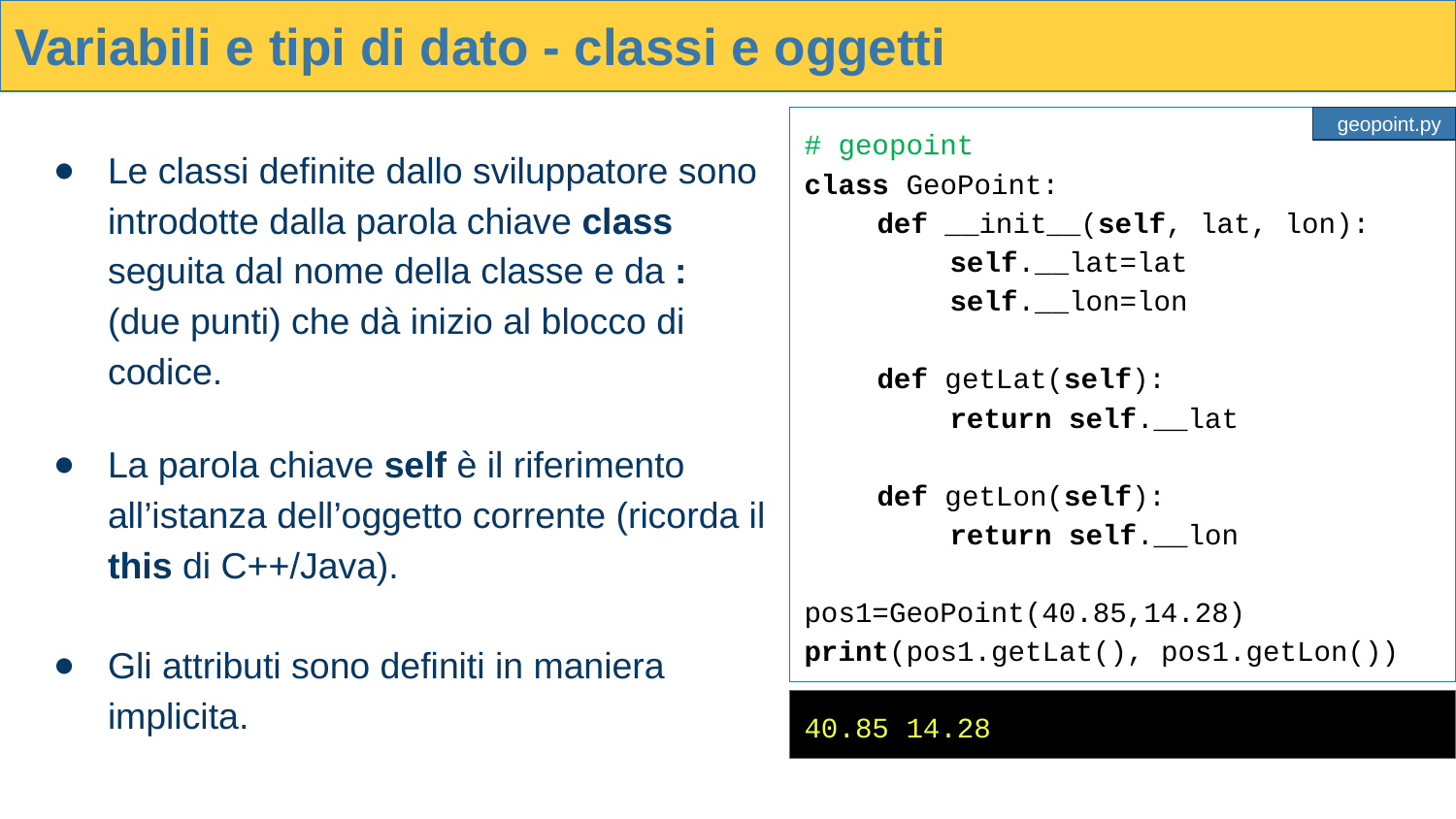

# Variabili e tipi di dato - classi e oggetti
# geopoint
class GeoPoint:
def __init__(self, lat, lon):
self.__lat=lat
self.__lon=lon

def getLat(self):
return self.__lat

def getLon(self):
return self.__lon

pos1=GeoPoint(40.85,14.28)
print(pos1.getLat(), pos1.getLon())
geopoint.py
Le classi definite dallo sviluppatore sono introdotte dalla parola chiave class seguita dal nome della classe e da : (due punti) che dà inizio al blocco di codice.
La parola chiave self è il riferimento all’istanza dell’oggetto corrente (ricorda il this di C++/Java).
Gli attributi sono definiti in maniera implicita.
40.85 14.28